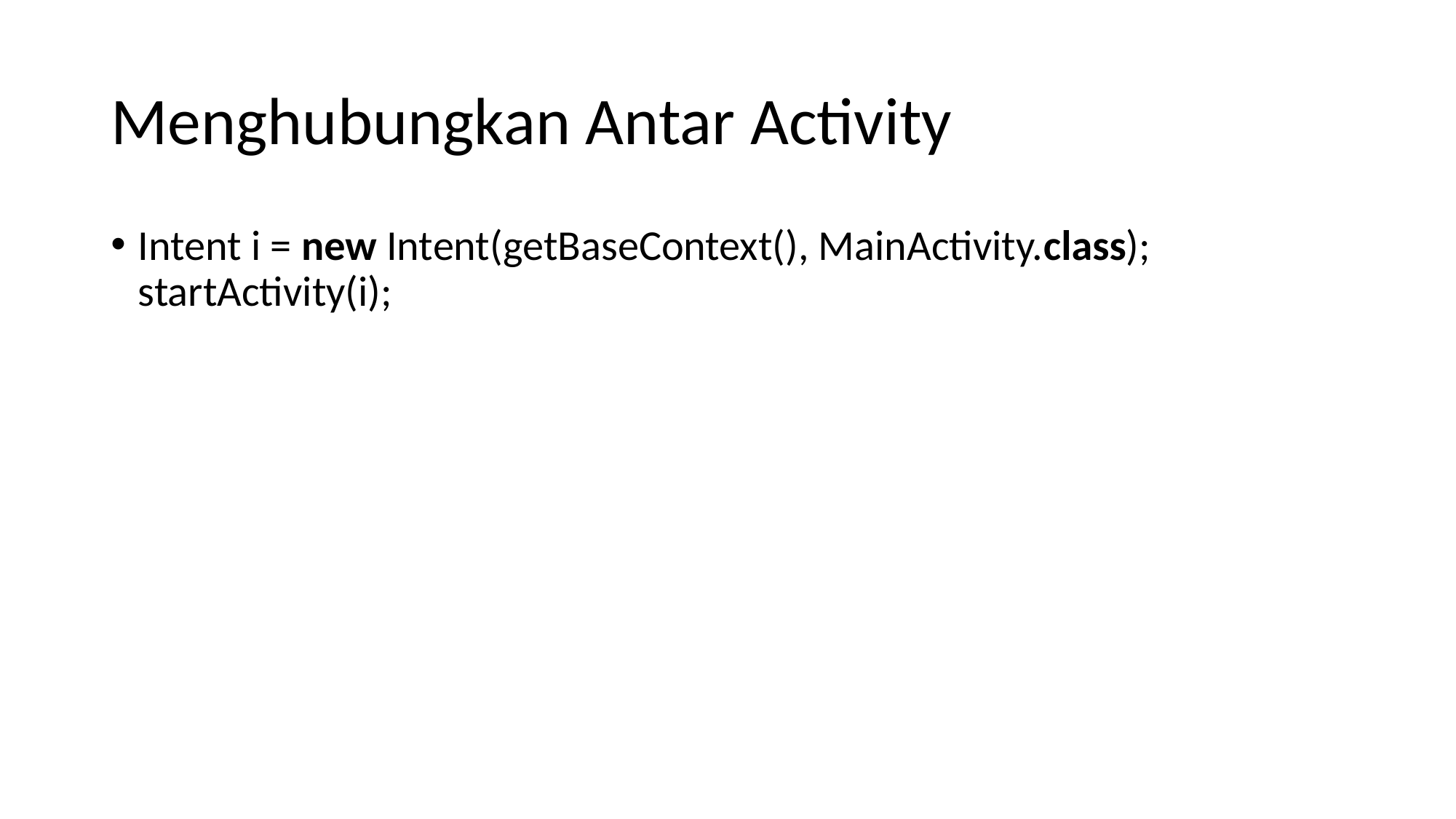

# Menghubungkan Antar Activity
Intent i = new Intent(getBaseContext(), MainActivity.class);
startActivity(i);